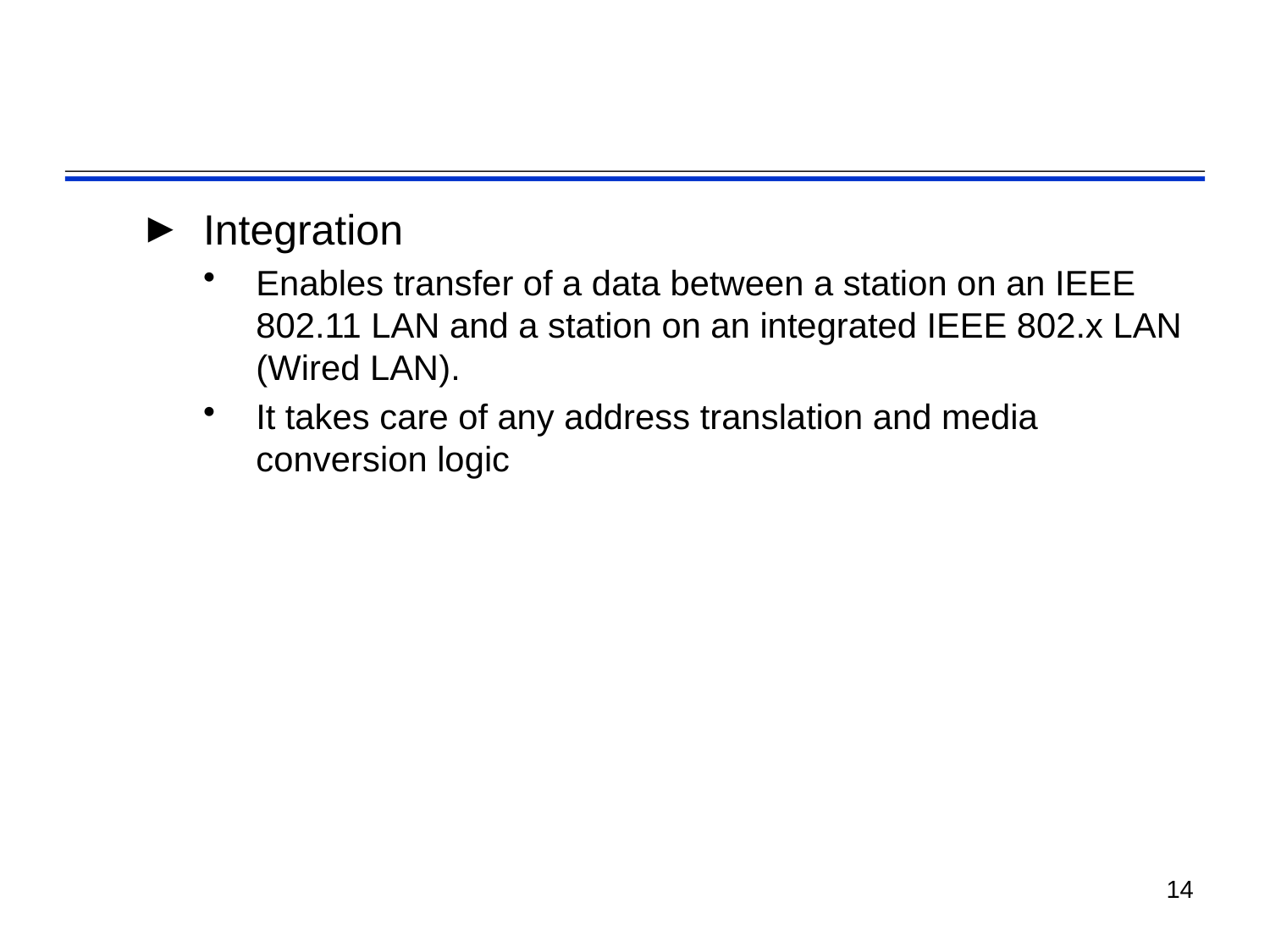

Integration
Enables transfer of a data between a station on an IEEE 802.11 LAN and a station on an integrated IEEE 802.x LAN (Wired LAN).
It takes care of any address translation and media conversion logic
14